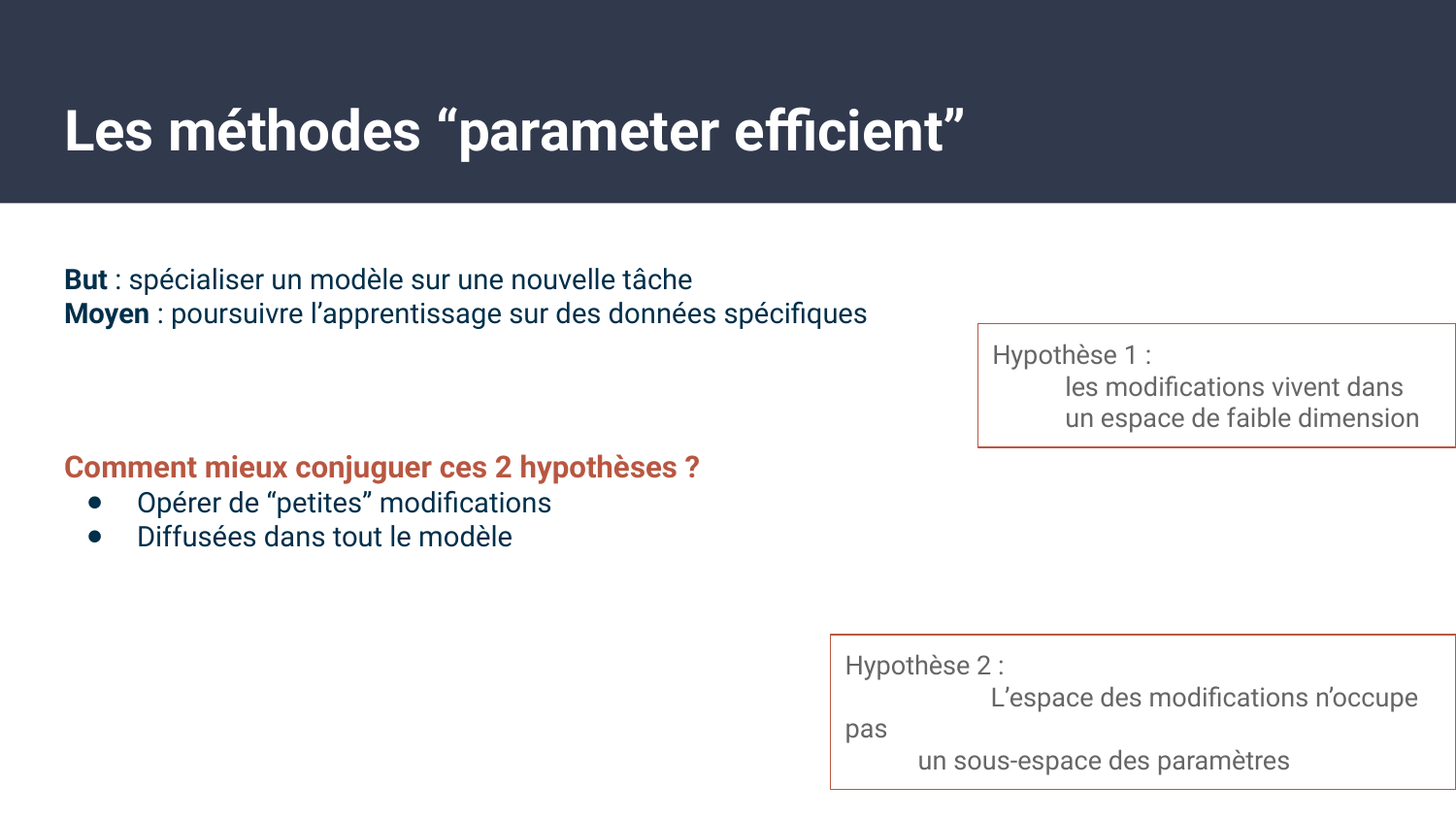

# Les méthodes “parameter efficient”
But : spécialiser un modèle sur une nouvelle tâche
Moyen : poursuivre l’apprentissage sur des données spécifiques
Hypothèse 1 :
les modifications vivent dans
un espace de faible dimension
Comment mieux conjuguer ces 2 hypothèses ?
Opérer de “petites” modifications
Diffusées dans tout le modèle
Hypothèse 2 :
	L’espace des modifications n’occupe pas
un sous-espace des paramètres